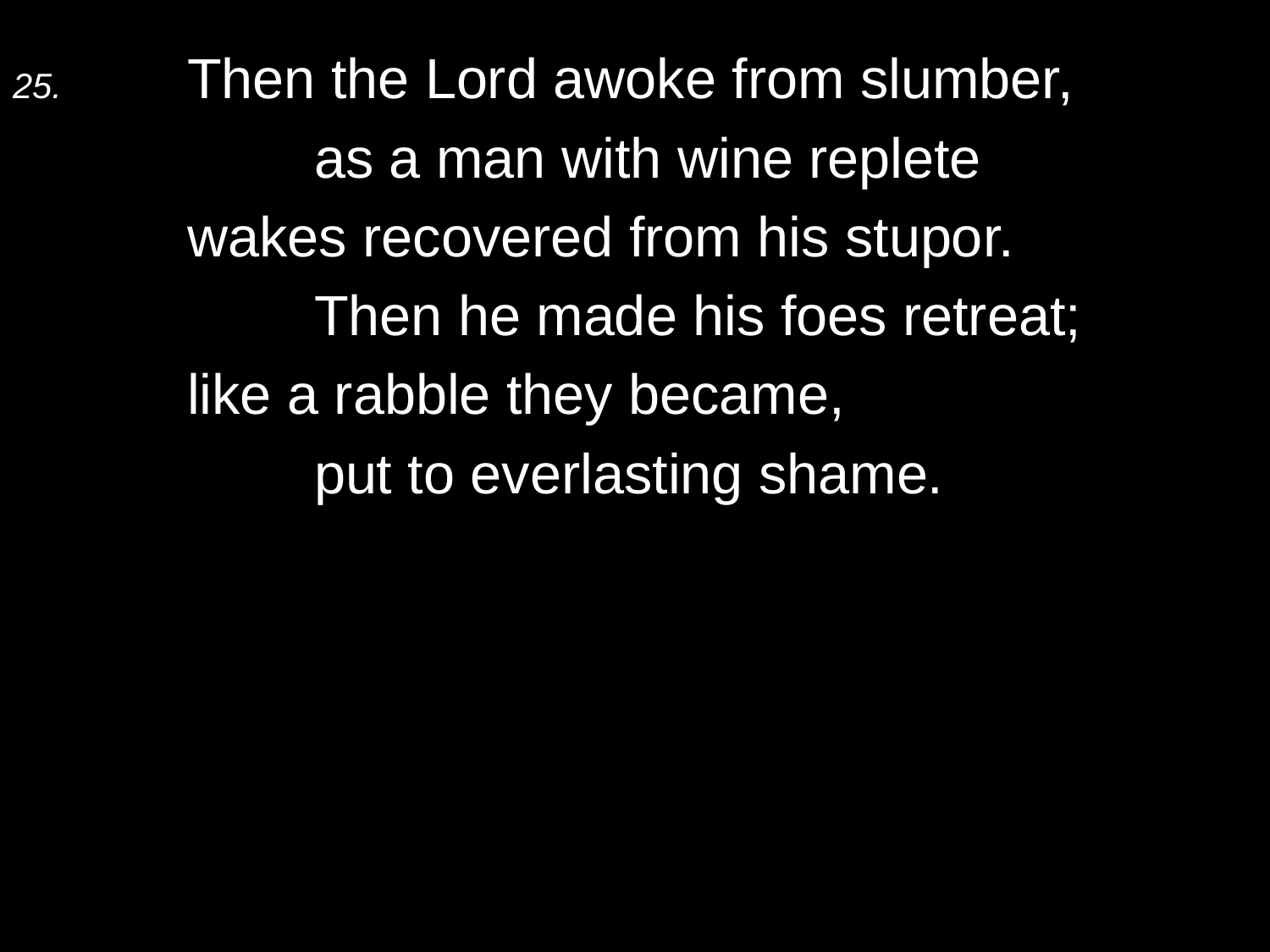

25.	Then the Lord awoke from slumber,
		as a man with wine replete
	wakes recovered from his stupor.
		Then he made his foes retreat;
	like a rabble they became,
		put to everlasting shame.